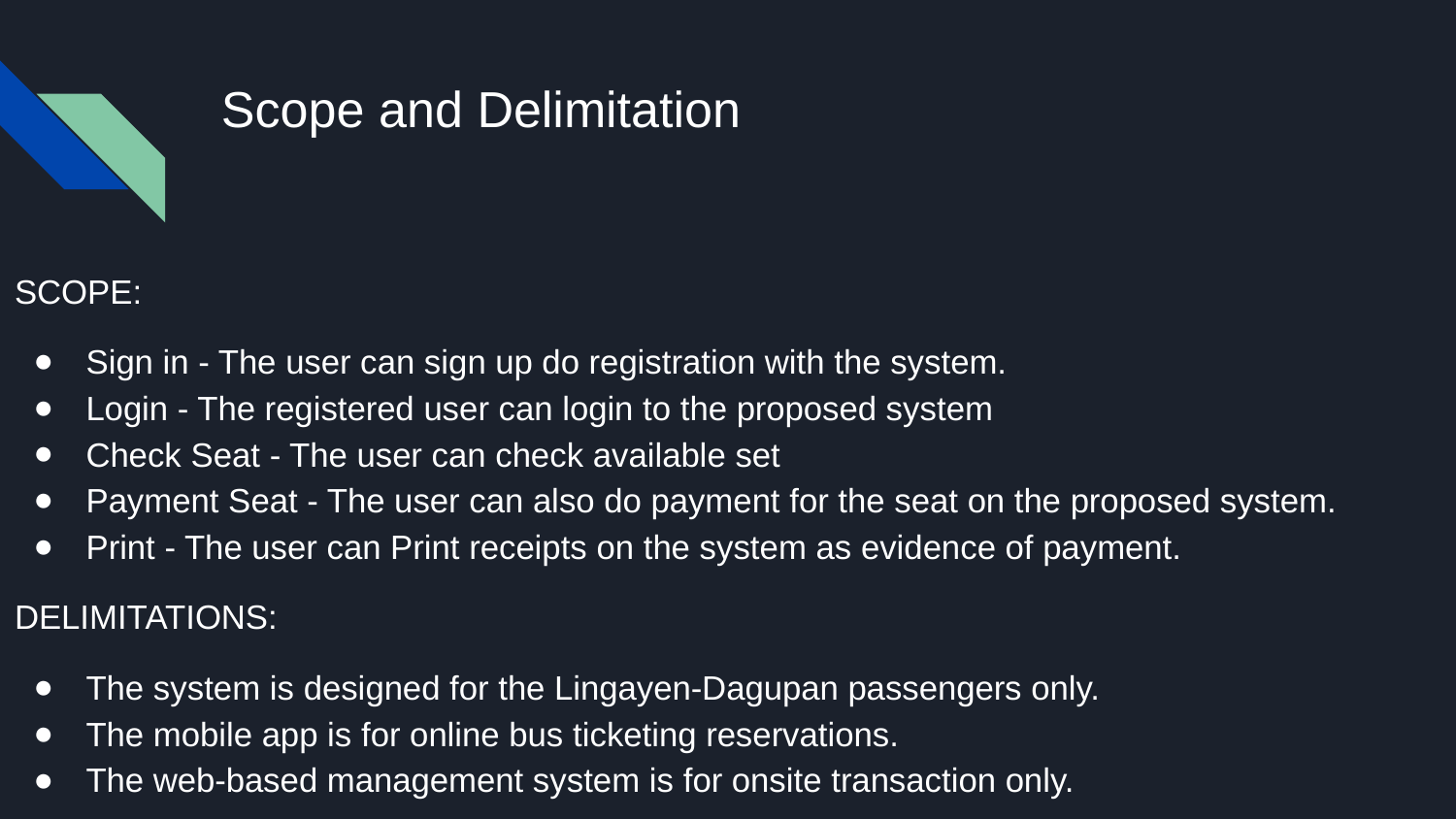

# Scope and Delimitation
SCOPE:
Sign in - The user can sign up do registration with the system.
Login - The registered user can login to the proposed system
Check Seat - The user can check available set
Payment Seat - The user can also do payment for the seat on the proposed system.
Print - The user can Print receipts on the system as evidence of payment.
DELIMITATIONS:
The system is designed for the Lingayen-Dagupan passengers only.
The mobile app is for online bus ticketing reservations.
The web-based management system is for onsite transaction only.